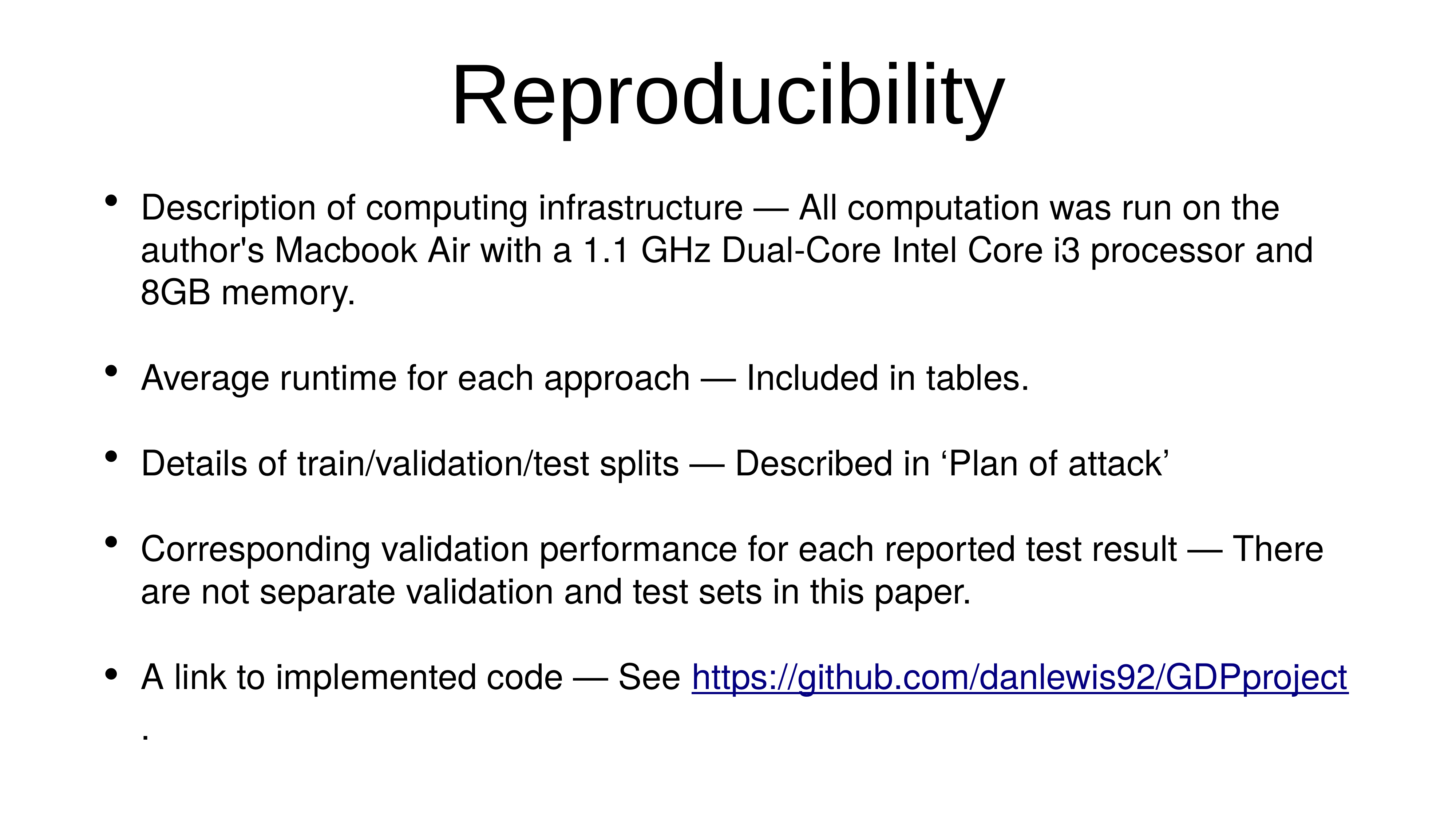

# Reproducibility
Description of computing infrastructure — All computation was run on the author's Macbook Air with a 1.1 GHz Dual-Core Intel Core i3 processor and 8GB memory.
Average runtime for each approach — Included in tables.
Details of train/validation/test splits — Described in ‘Plan of attack’
Corresponding validation performance for each reported test result — There are not separate validation and test sets in this paper.
A link to implemented code — See https://github.com/danlewis92/GDPproject.